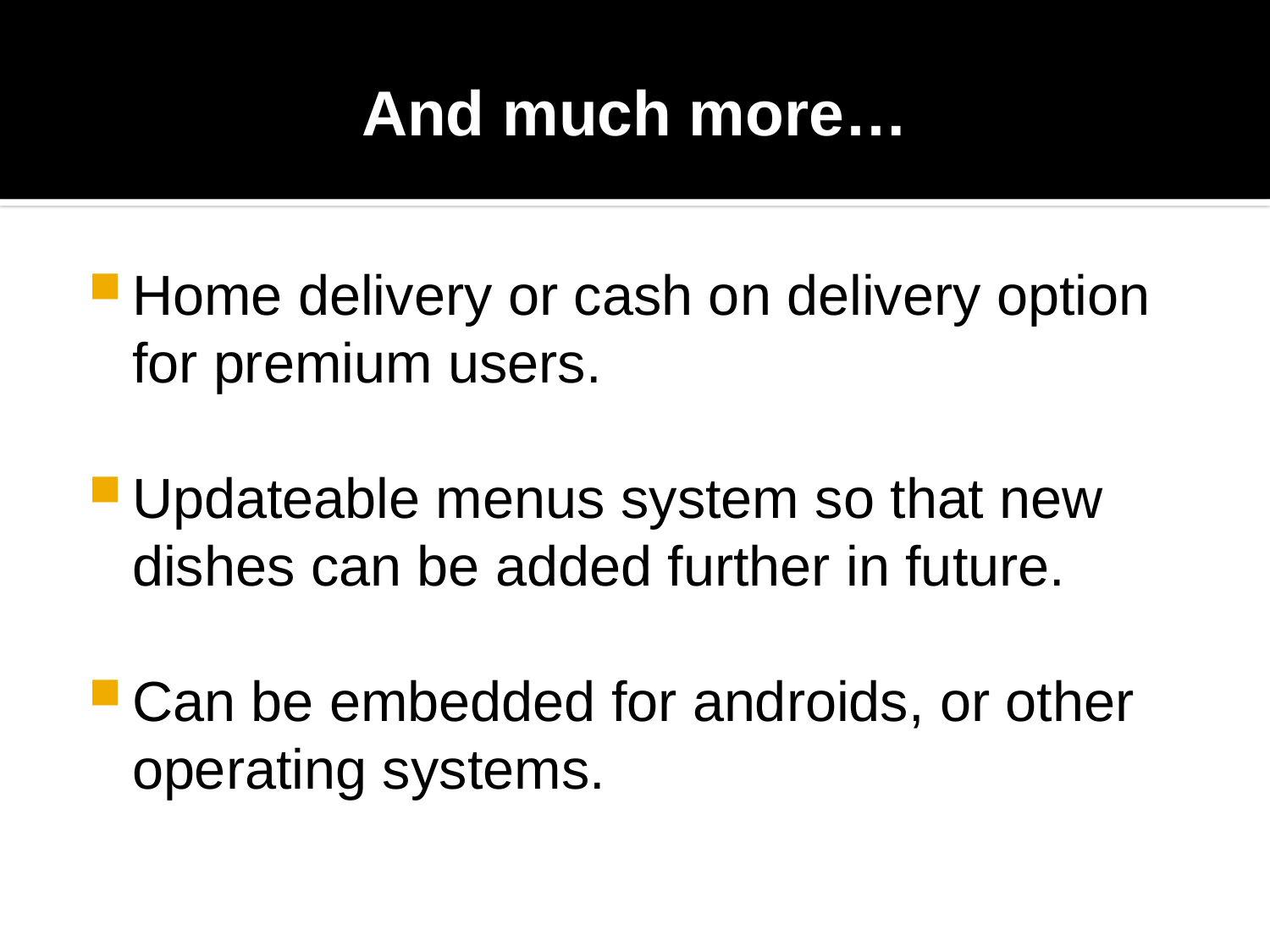

And much more…
Home delivery or cash on delivery option for premium users.

Updateable menus system so that new dishes can be added further in future.

Can be embedded for androids, or other operating systems.